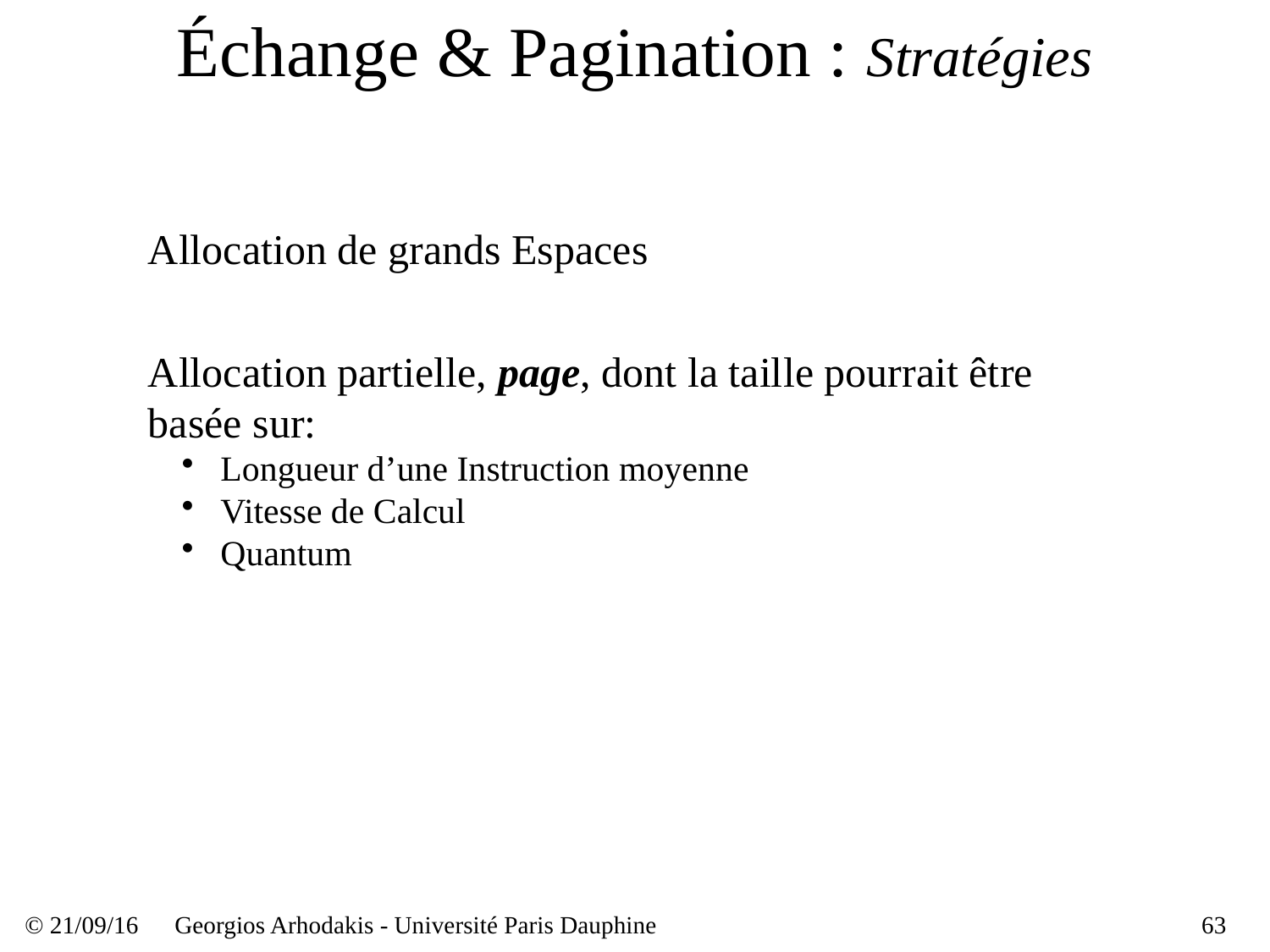

# Échange & Pagination : Stratégies
Allocation de grands Espaces
Allocation partielle, page, dont la taille pourrait être basée sur:
 Longueur d’une Instruction moyenne
 Vitesse de Calcul
 Quantum
© 21/09/16
Georgios Arhodakis - Université Paris Dauphine
63